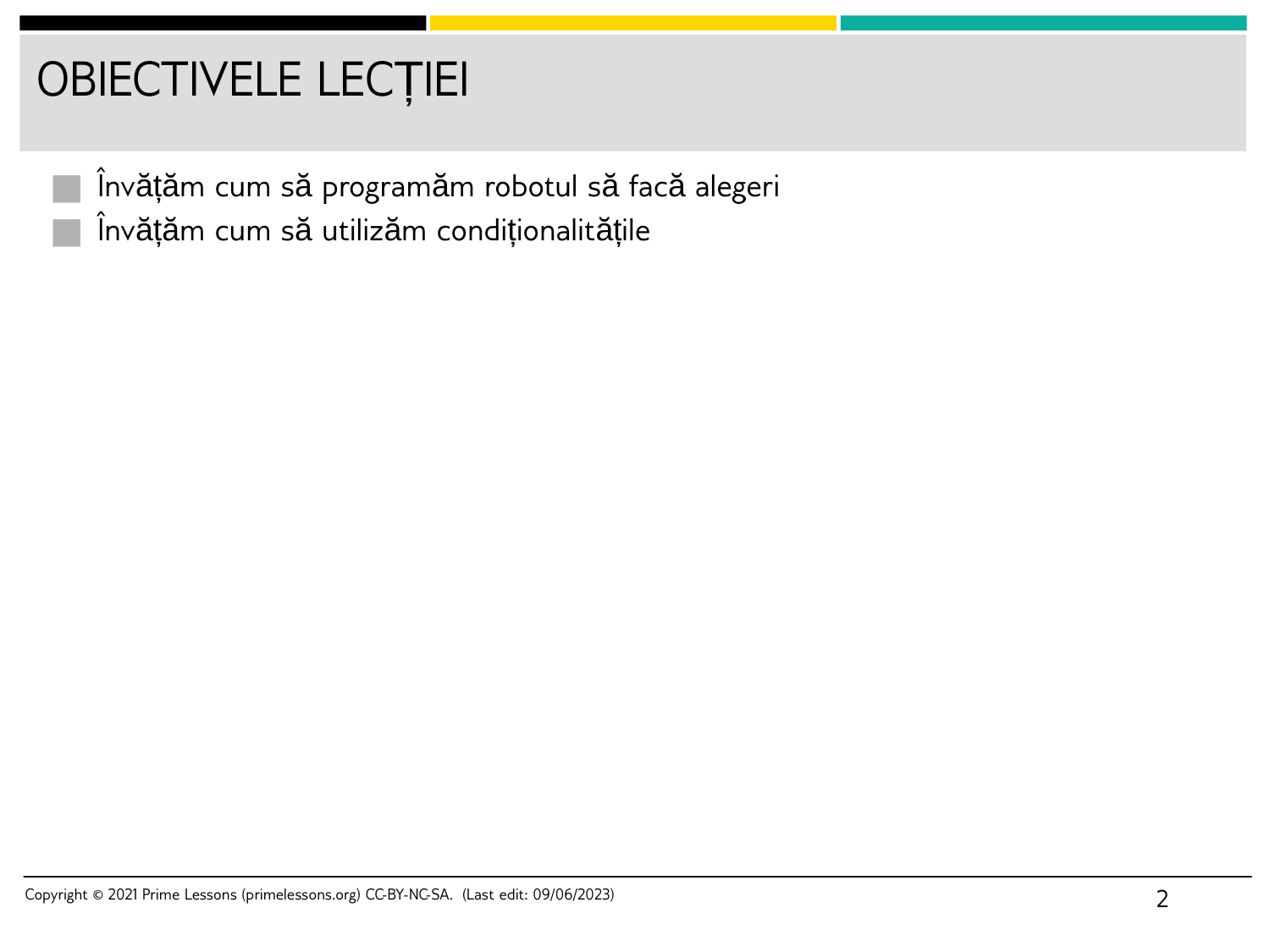

# OBIECTIVELE LECȚIEI
Învățăm cum să programăm robotul să facă alegeri
Învățăm cum să utilizăm condiționalitățile
2
Copyright © 2021 Prime Lessons (primelessons.org) CC-BY-NC-SA.  (Last edit: 09/06/2023)